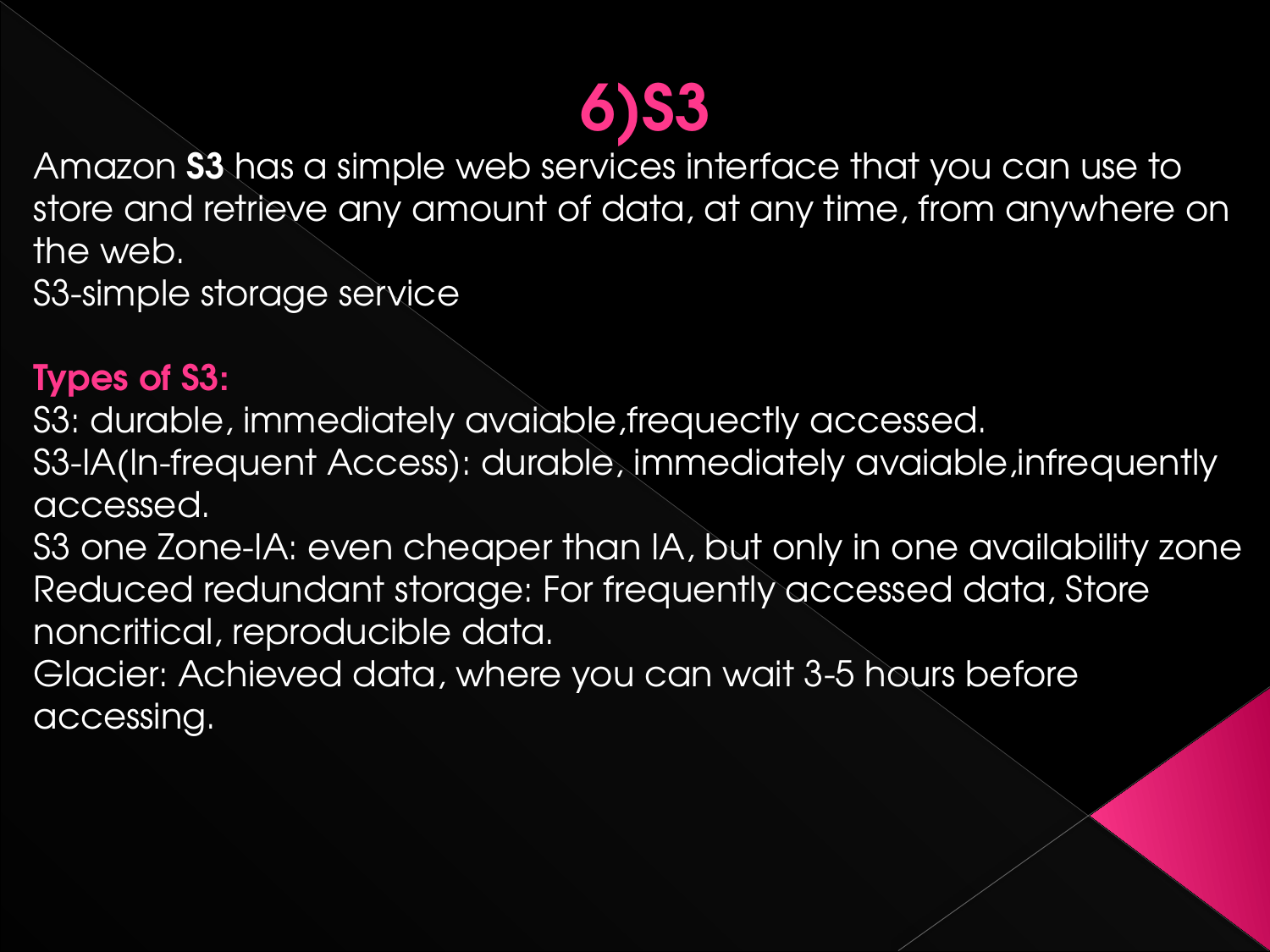

6)S3
Amazon S3 has a simple web services interface that you can use to store and retrieve any amount of data, at any time, from anywhere on the web.
S3-simple storage service

Types of S3:
S3: durable, immediately avaiable,frequectly accessed.
S3-IA(In-frequent Access): durable, immediately avaiable,infrequently accessed.
S3 one Zone-IA: even cheaper than IA, but only in one availability zone
Reduced redundant storage: For frequently accessed data, Store noncritical, reproducible data.
Glacier: Achieved data, where you can wait 3-5 hours before accessing.